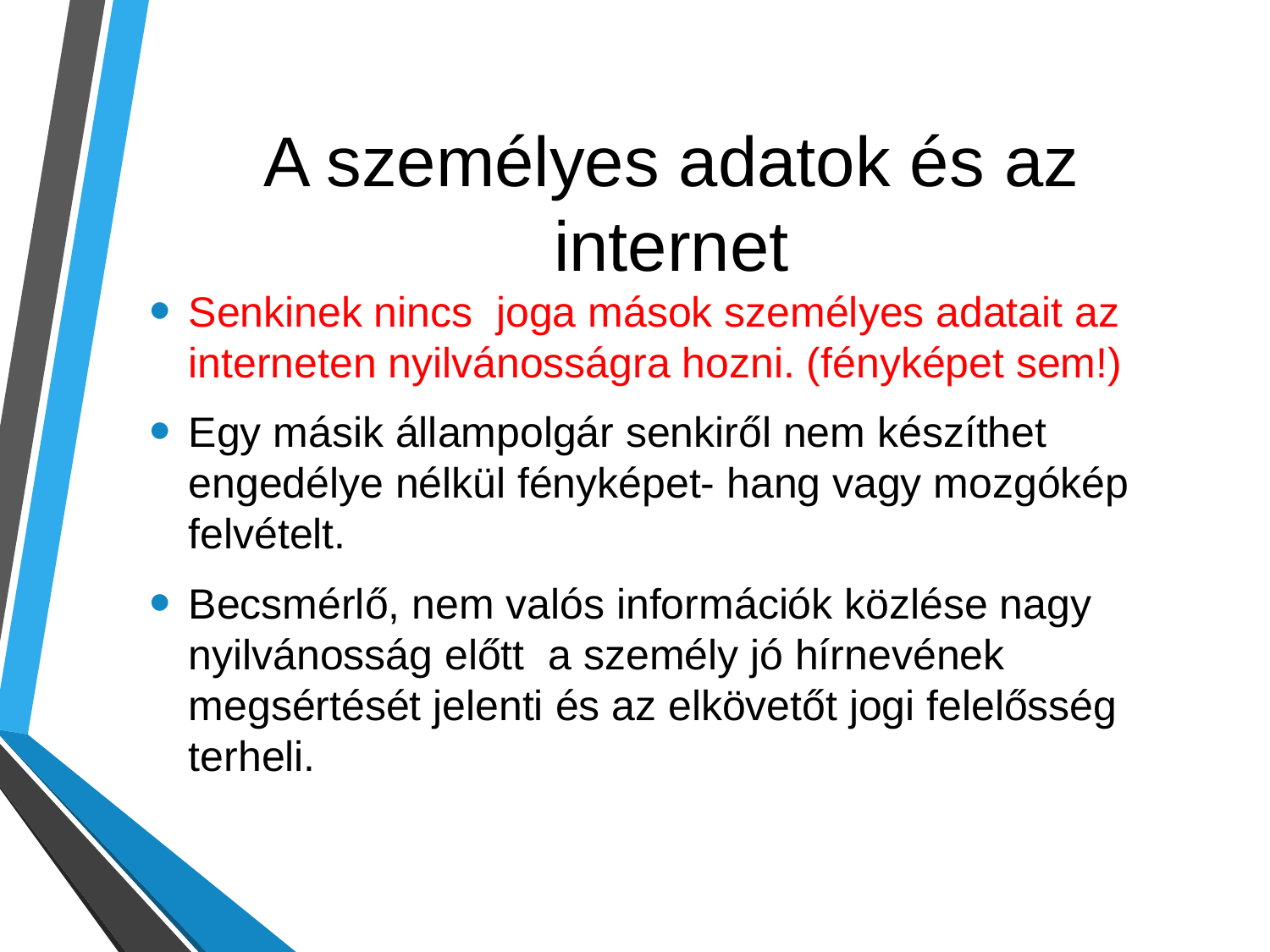

# A személyes adatok és az internet
Senkinek nincs  joga mások személyes adatait az interneten nyilvánosságra hozni. (fényképet sem!)
Egy másik állampolgár senkiről nem készíthet engedélye nélkül fényképet- hang vagy mozgókép felvételt.
Becsmérlő, nem valós információk közlése nagy nyilvánosság előtt  a személy jó hírnevének megsértését jelenti és az elkövetőt jogi felelősség terheli.